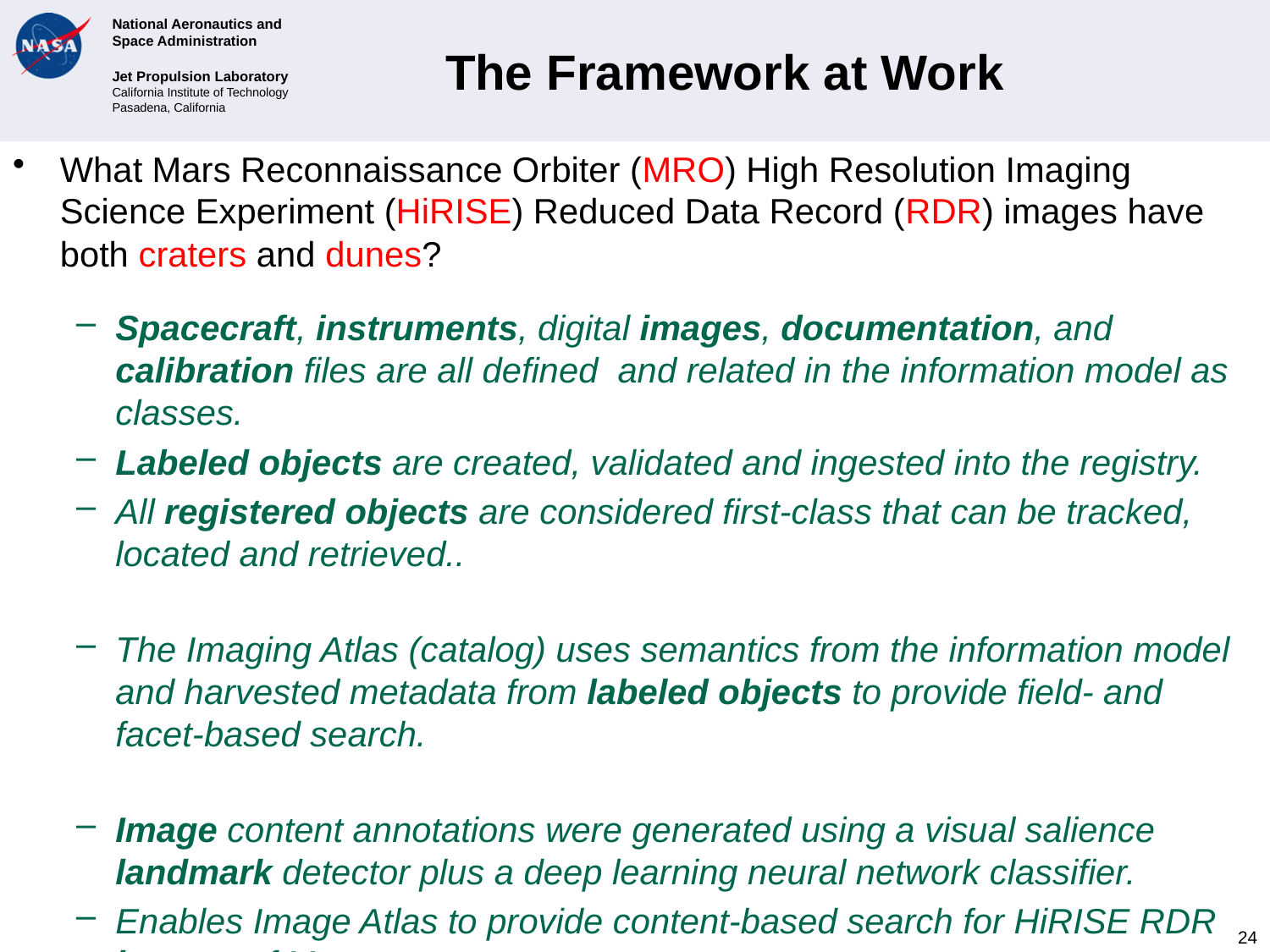

# The Framework at Work
What Mars Reconnaissance Orbiter (MRO) High Resolution Imaging Science Experiment (HiRISE) Reduced Data Record (RDR) images have both craters and dunes?

Spacecraft, instruments, digital images, documentation, and calibration files are all defined  and related in the information model as classes.
Labeled objects are created, validated and ingested into the registry.
All registered objects are considered first-class that can be tracked, located and retrieved..

The Imaging Atlas (catalog) uses semantics from the information model and harvested metadata from labeled objects to provide field- and facet-based search.

Image content annotations were generated using a visual salience landmark detector plus a deep learning neural network classifier.
Enables Image Atlas to provide content-based search for HiRISE RDR images of Mars

24